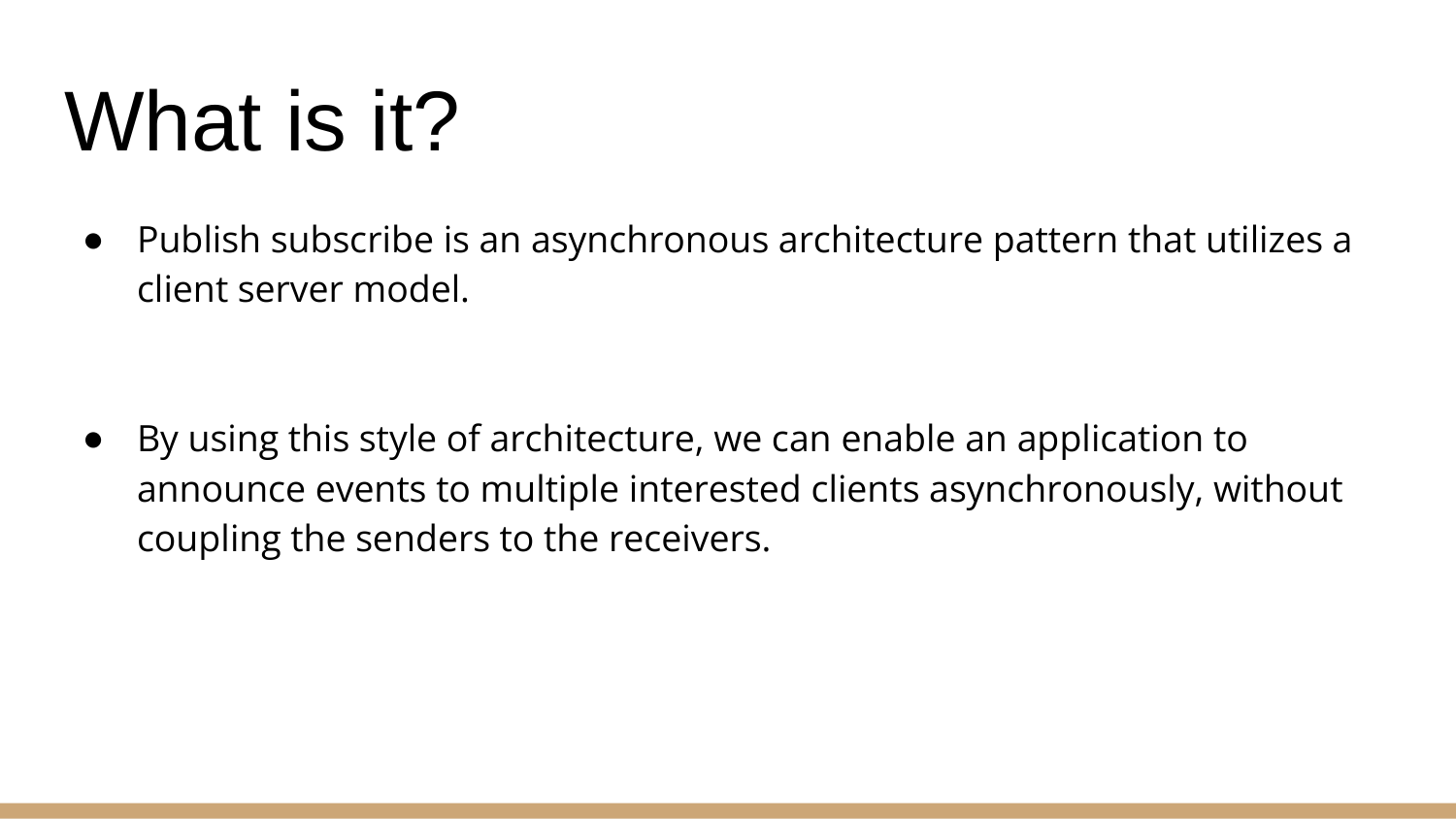

# What is it?
Publish subscribe is an asynchronous architecture pattern that utilizes a client server model.

By using this style of architecture, we can enable an application to announce events to multiple interested clients asynchronously, without coupling the senders to the receivers.